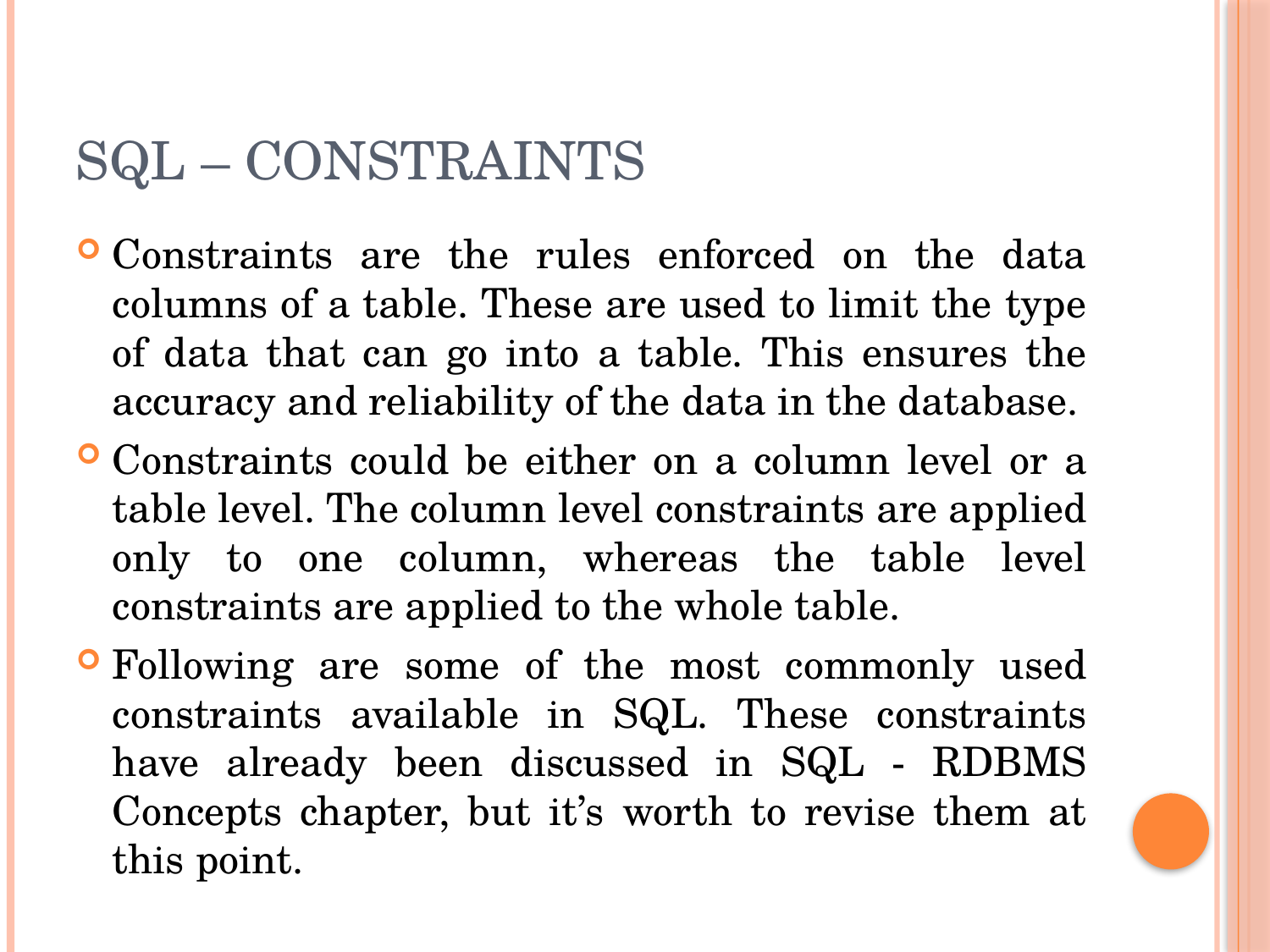

# SQL – Constraints
Constraints are the rules enforced on the data columns of a table. These are used to limit the type of data that can go into a table. This ensures the accuracy and reliability of the data in the database.
Constraints could be either on a column level or a table level. The column level constraints are applied only to one column, whereas the table level constraints are applied to the whole table.
Following are some of the most commonly used constraints available in SQL. These constraints have already been discussed in SQL - RDBMS Concepts chapter, but it’s worth to revise them at this point.